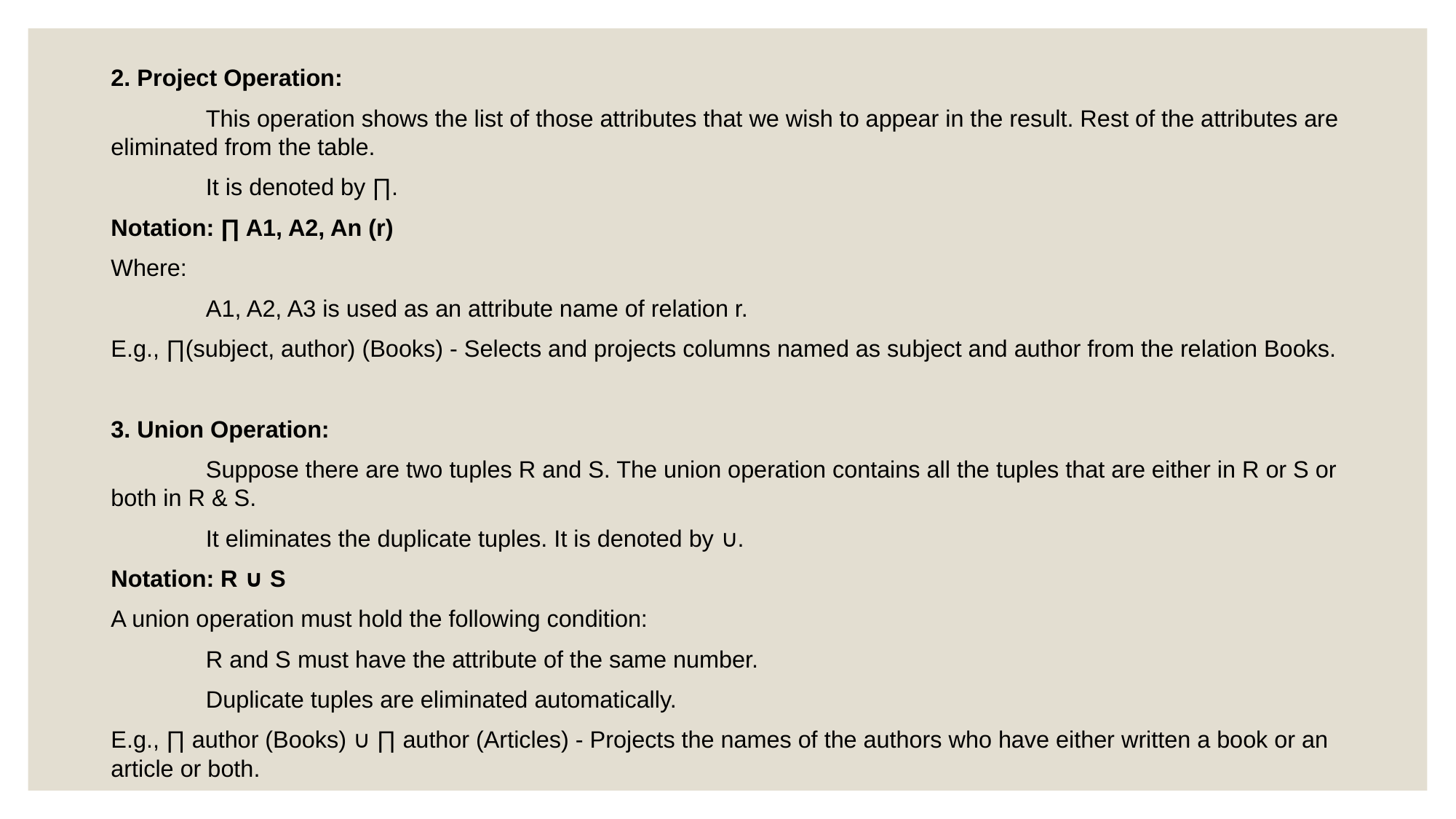

2. Project Operation:
	This operation shows the list of those attributes that we wish to appear in the result. Rest of the attributes are eliminated from the table.
	It is denoted by ∏.
Notation: ∏ A1, A2, An (r)
Where:
	A1, A2, A3 is used as an attribute name of relation r.
E.g., ∏(subject, author) (Books) - Selects and projects columns named as subject and author from the relation Books.

3. Union Operation:
	Suppose there are two tuples R and S. The union operation contains all the tuples that are either in R or S or both in R & S.
	It eliminates the duplicate tuples. It is denoted by ∪.
Notation: R ∪ S
A union operation must hold the following condition:
	R and S must have the attribute of the same number.
	Duplicate tuples are eliminated automatically.
E.g., ∏ author (Books) ∪ ∏ author (Articles) - Projects the names of the authors who have either written a book or an article or both.